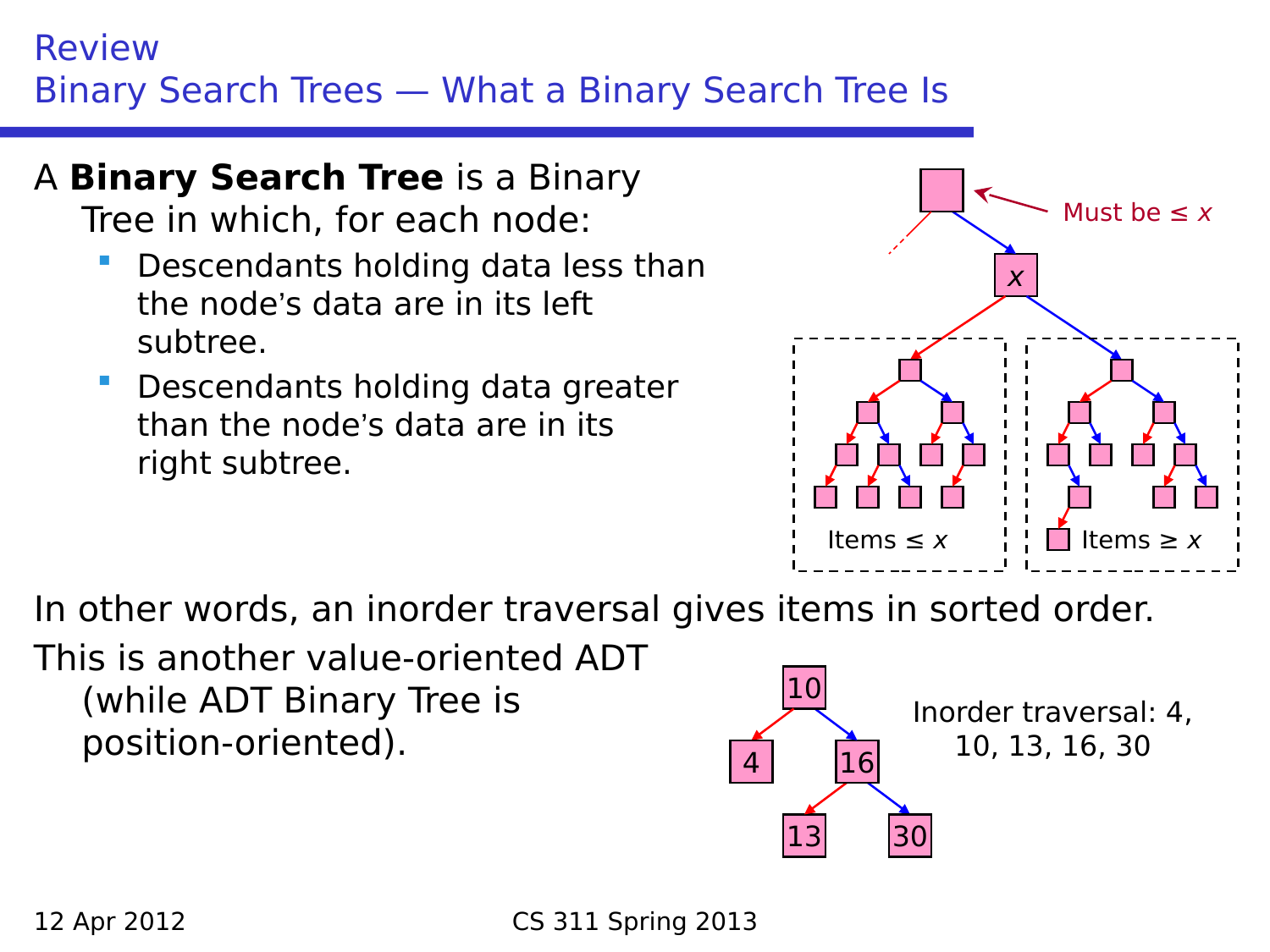

# Review Binary Search Trees — What a Binary Search Tree Is
A Binary Search Tree is a Binary
Tree in which, for each node:
Descendants holding data less than
the node’s data are in its left
subtree.
Descendants holding data greater
than the node’s data are in its
right subtree.

In other words, an inorder traversal gives items in sorted order.
This is another value-oriented ADT
(while ADT Binary Tree is
position-oriented).

Must be ≤ x

x

Items ≤ x
Items ≥ x

10
Inorder traversal: 4, 10, 13, 16, 30

4
16

13
30
12 Apr 2012
CS 311 Spring 2013